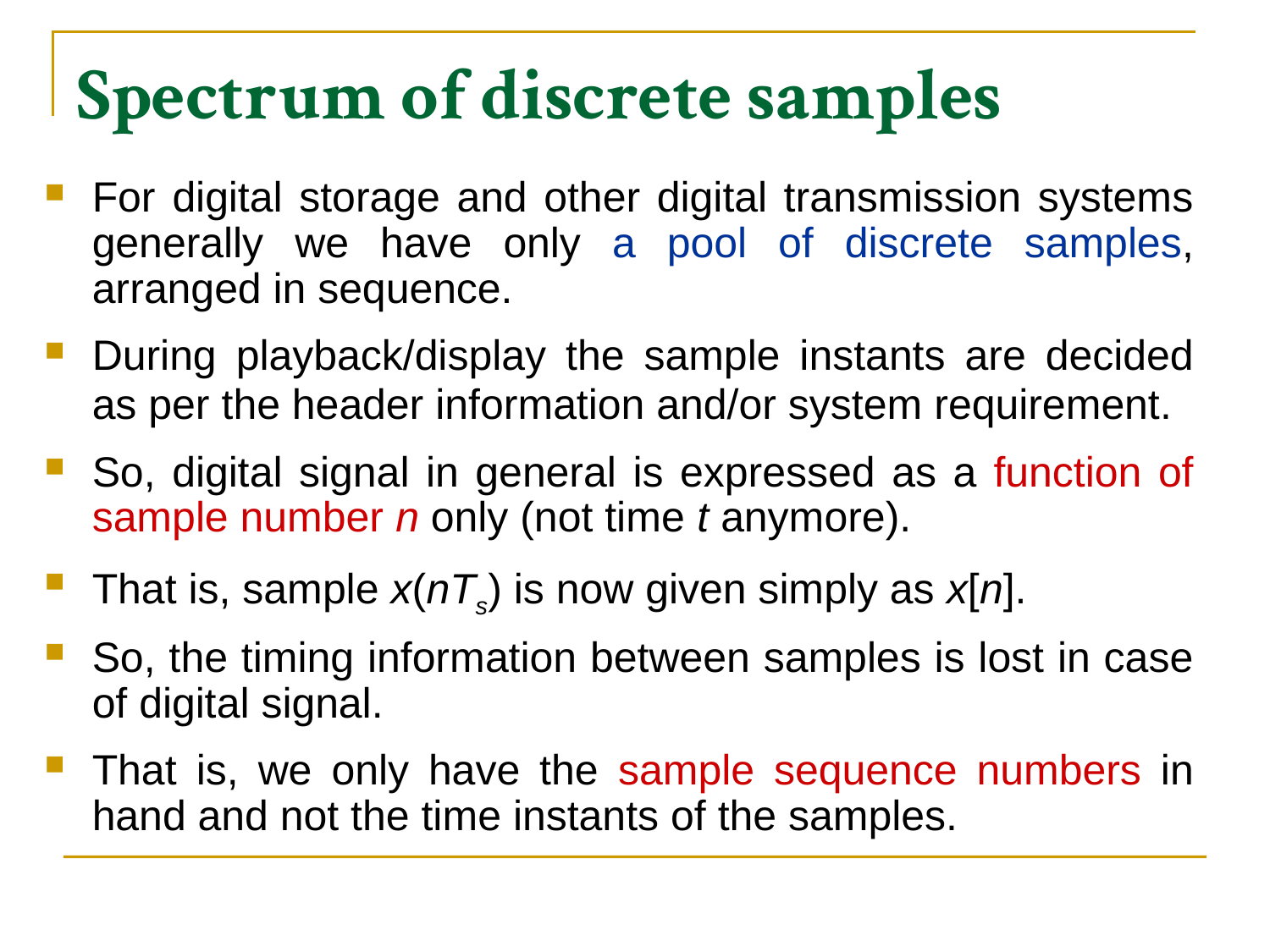

# Spectrum of discrete samples
For digital storage and other digital transmission systems generally we have only a pool of discrete samples, arranged in sequence.
During playback/display the sample instants are decided as per the header information and/or system requirement.
So, digital signal in general is expressed as a function of sample number n only (not time t anymore).
That is, sample x(nTs) is now given simply as x[n].
So, the timing information between samples is lost in case of digital signal.
That is, we only have the sample sequence numbers in hand and not the time instants of the samples.